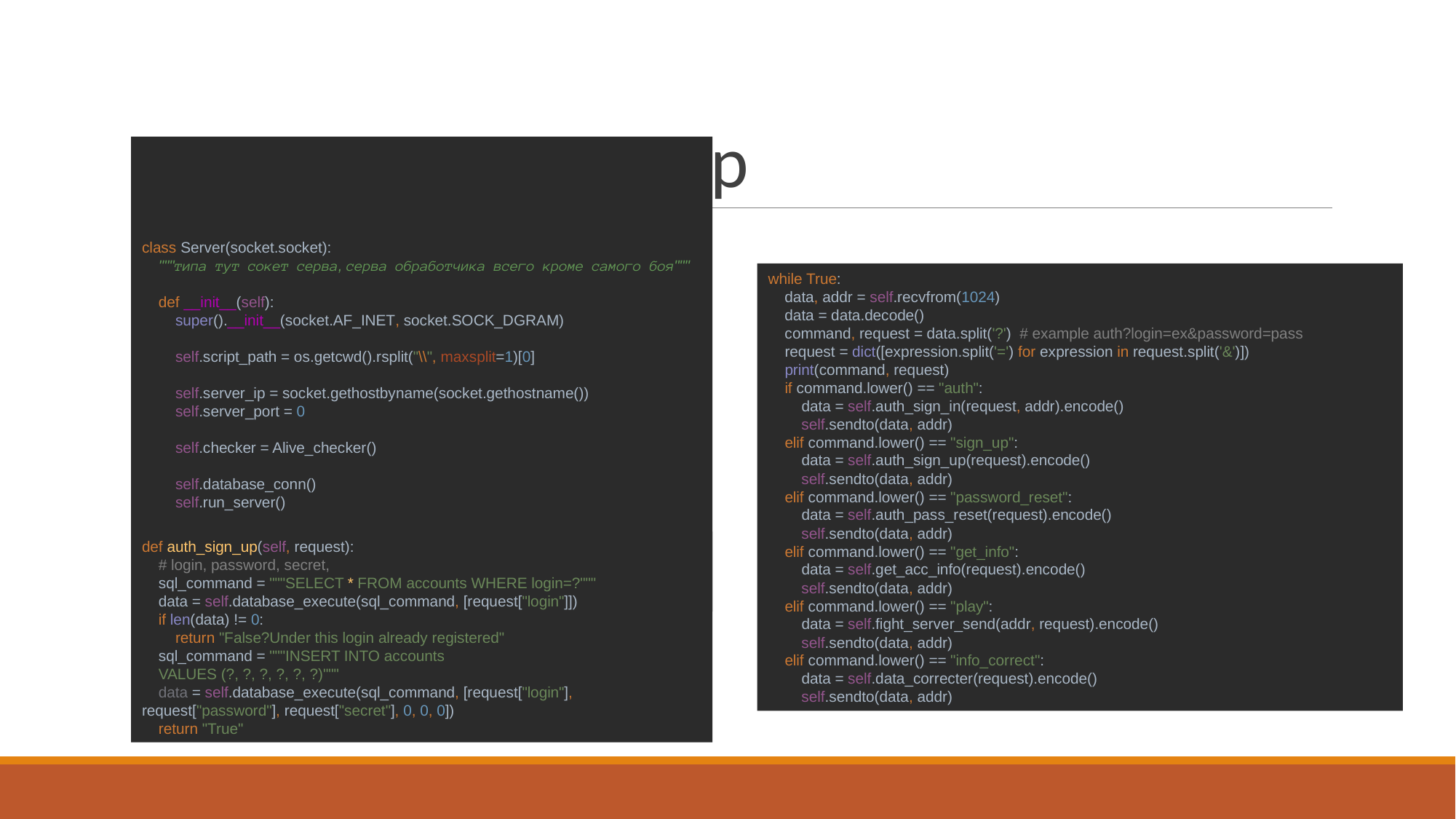

# Реализация. Сервер
class Server(socket.socket):
    """типа тут сокет серва, серва обработчика всего кроме самого боя"""
    def __init__(self):
        super().__init__(socket.AF_INET, socket.SOCK_DGRAM)
        self.script_path = os.getcwd().rsplit("\\", maxsplit=1)[0]
        self.server_ip = socket.gethostbyname(socket.gethostname())
        self.server_port = 0
        self.checker = Alive_checker()
        self.database_conn()
        self.run_server()
while True:
    data, addr = self.recvfrom(1024)
    data = data.decode()
    command, request = data.split('?')  # example auth?login=ex&password=pass
    request = dict([expression.split('=') for expression in request.split('&')])
    print(command, request)
    if command.lower() == "auth":
        data = self.auth_sign_in(request, addr).encode()
        self.sendto(data, addr)
    elif command.lower() == "sign_up":
        data = self.auth_sign_up(request).encode()
        self.sendto(data, addr)
    elif command.lower() == "password_reset":
        data = self.auth_pass_reset(request).encode()
        self.sendto(data, addr)
    elif command.lower() == "get_info":
        data = self.get_acc_info(request).encode()
        self.sendto(data, addr)
    elif command.lower() == "play":
        data = self.fight_server_send(addr, request).encode()
        self.sendto(data, addr)
    elif command.lower() == "info_correct":
        data = self.data_correcter(request).encode()
        self.sendto(data, addr)
def auth_sign_up(self, request):
    # login, password, secret,
    sql_command = """SELECT * FROM accounts WHERE login=?"""
    data = self.database_execute(sql_command, [request["login"]])
    if len(data) != 0:
        return "False?Under this login already registered"
    sql_command = """INSERT INTO accounts
    VALUES (?, ?, ?, ?, ?, ?)"""
    data = self.database_execute(sql_command, [request["login"], request["password"], request["secret"], 0, 0, 0])
    return "True"